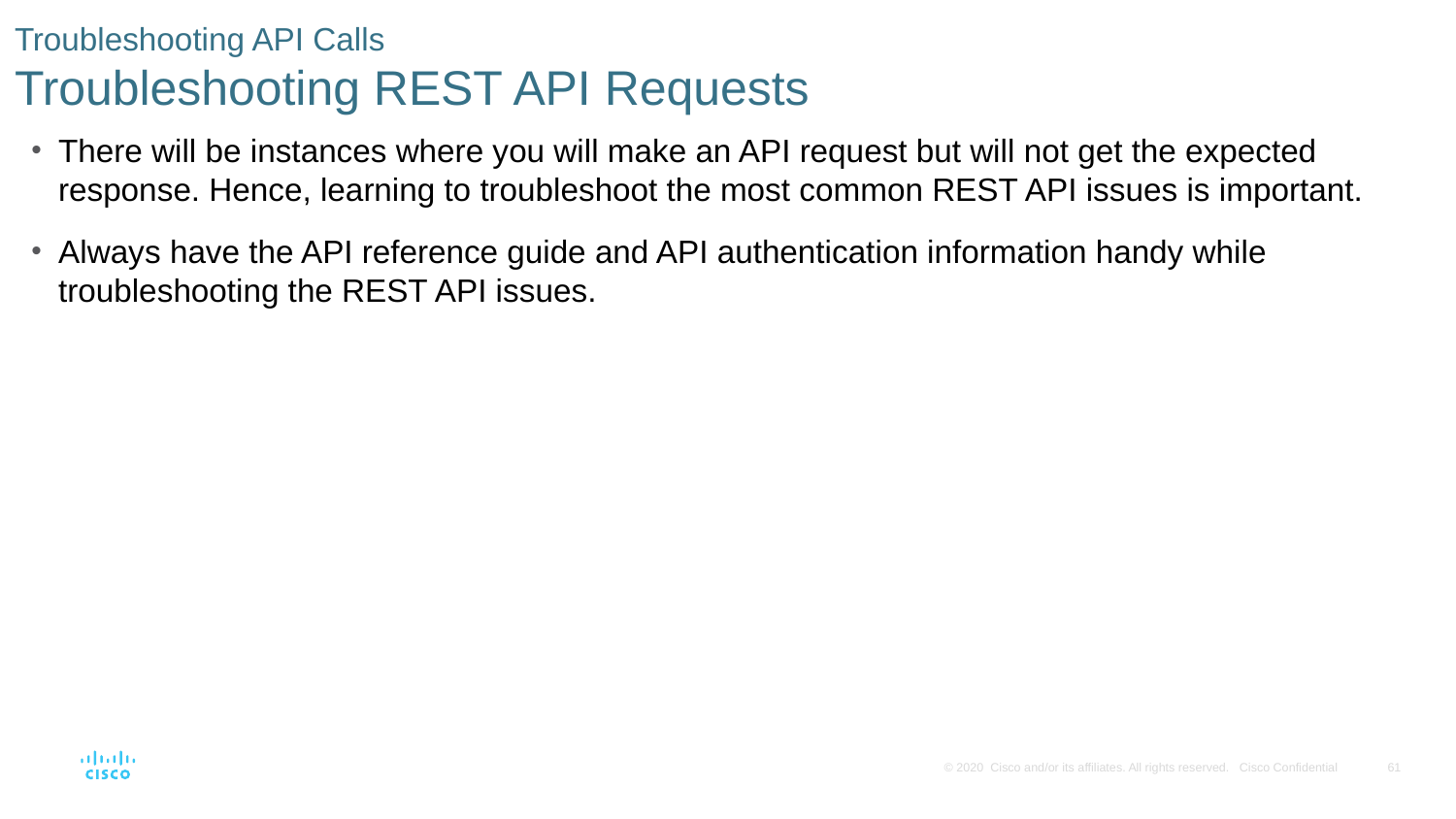

# Troubleshooting API Calls Troubleshooting REST API Requests
There will be instances where you will make an API request but will not get the expected response. Hence, learning to troubleshoot the most common REST API issues is important.
Always have the API reference guide and API authentication information handy while troubleshooting the REST API issues.